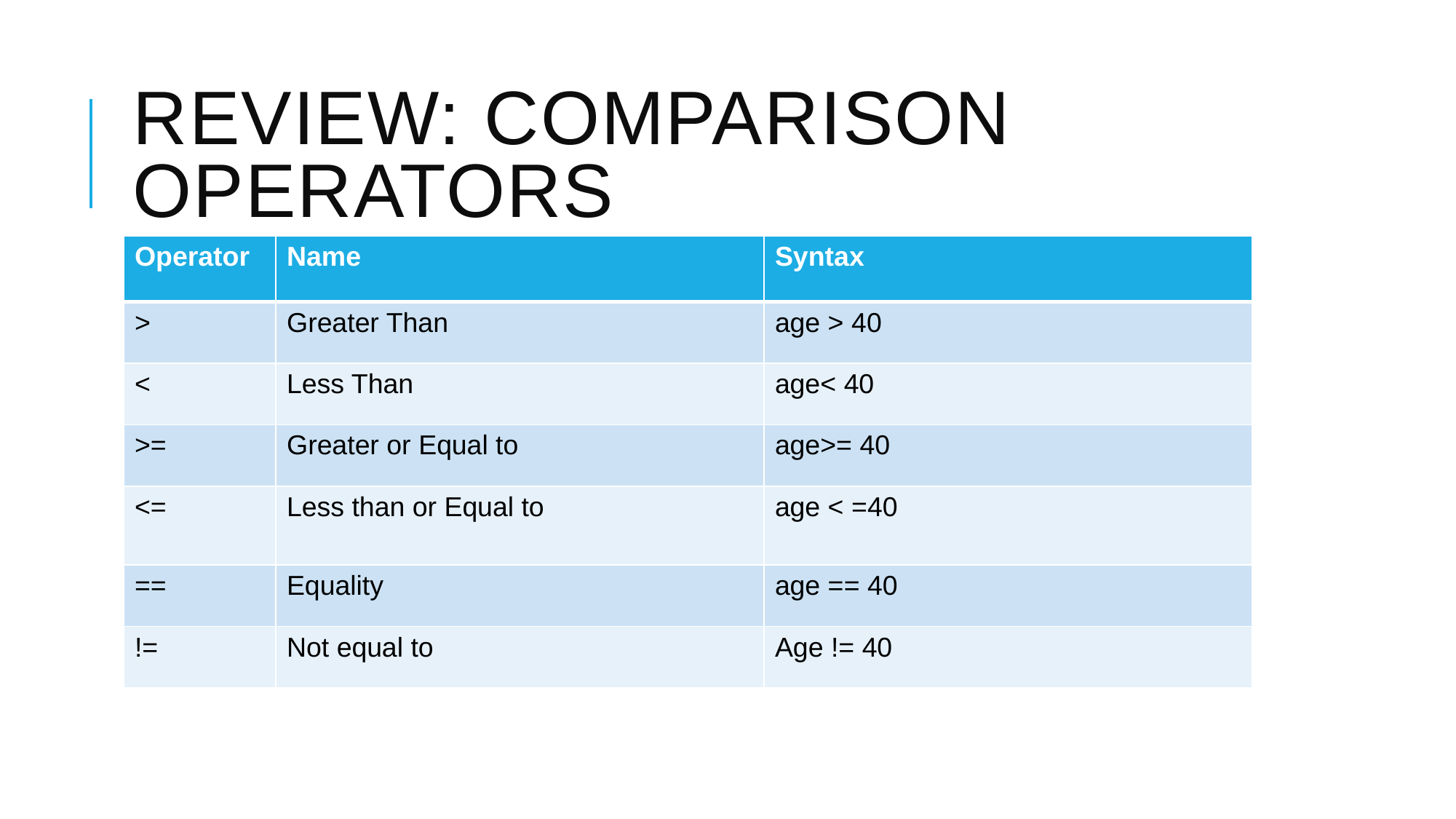

# Review: Comparison Operators
| Operator | Name | Syntax |
| --- | --- | --- |
| > | Greater Than | age > 40 |
| < | Less Than | age< 40 |
| >= | Greater or Equal to | age>= 40 |
| <= | Less than or Equal to | age < =40 |
| == | Equality | age == 40 |
| != | Not equal to | Age != 40 |